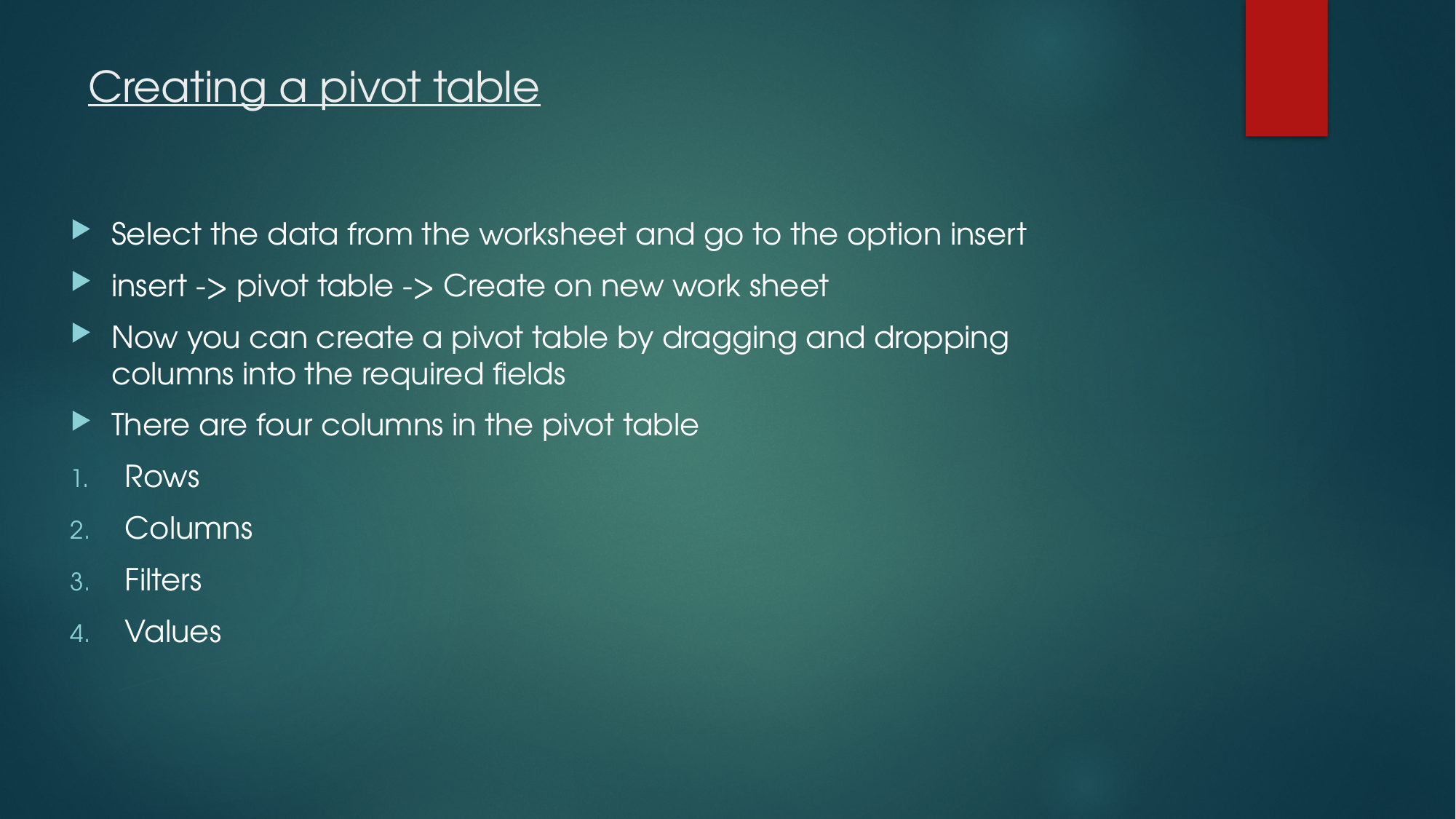

# Creating a pivot table
Select the data from the worksheet and go to the option insert
insert -> pivot table -> Create on new work sheet
Now you can create a pivot table by dragging and dropping columns into the required fields
There are four columns in the pivot table
Rows
Columns
Filters
Values